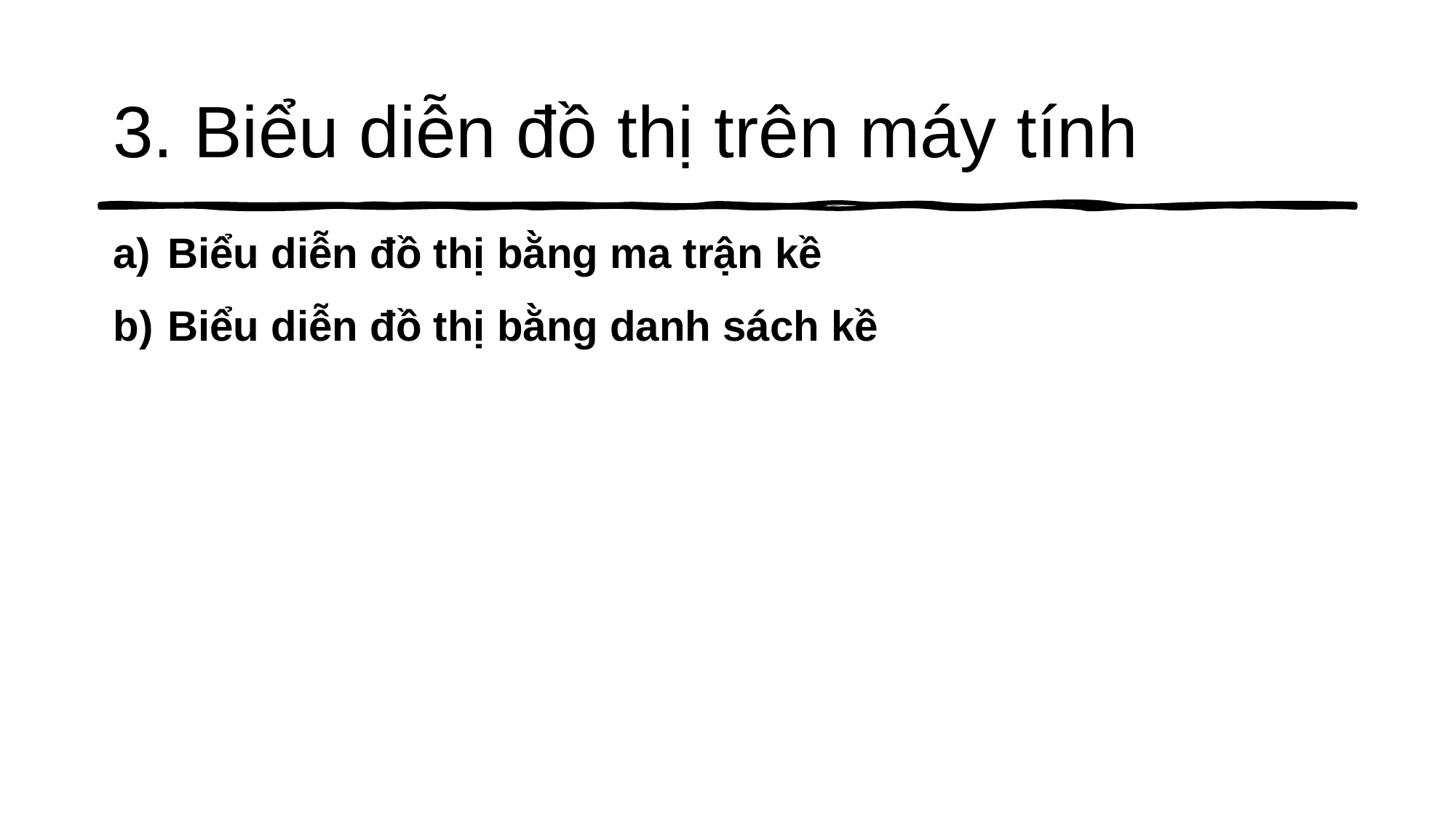

# 3. Biểu diễn đồ thị trên máy tính
Biểu diễn đồ thị bằng ma trận kề
Biểu diễn đồ thị bằng danh sách kề